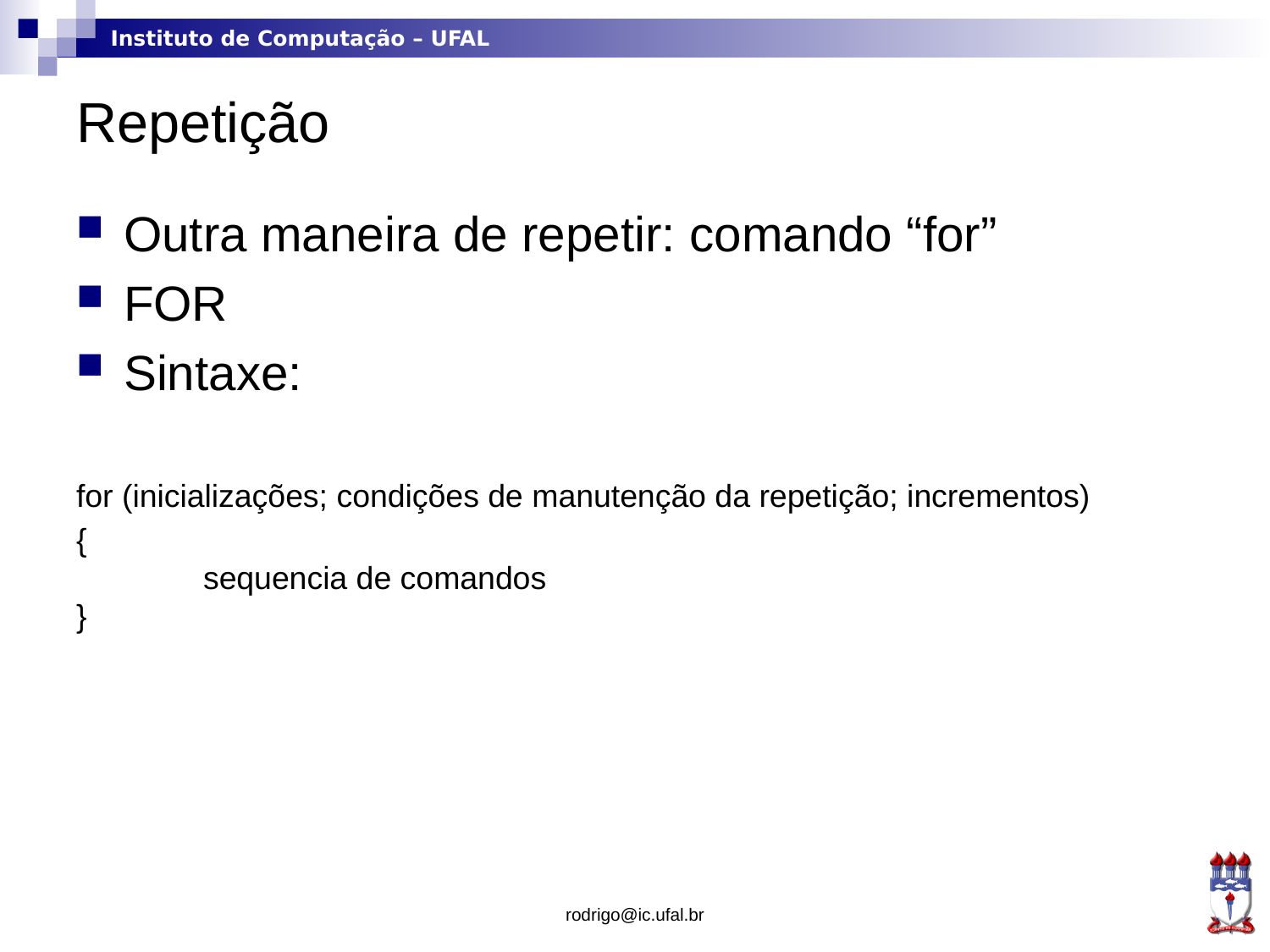

# Repetição
Outra maneira de repetir: comando “for”
FOR
Sintaxe:

for (inicializações; condições de manutenção da repetição; incrementos)
{
	sequencia de comandos
}

rodrigo@ic.ufal.br